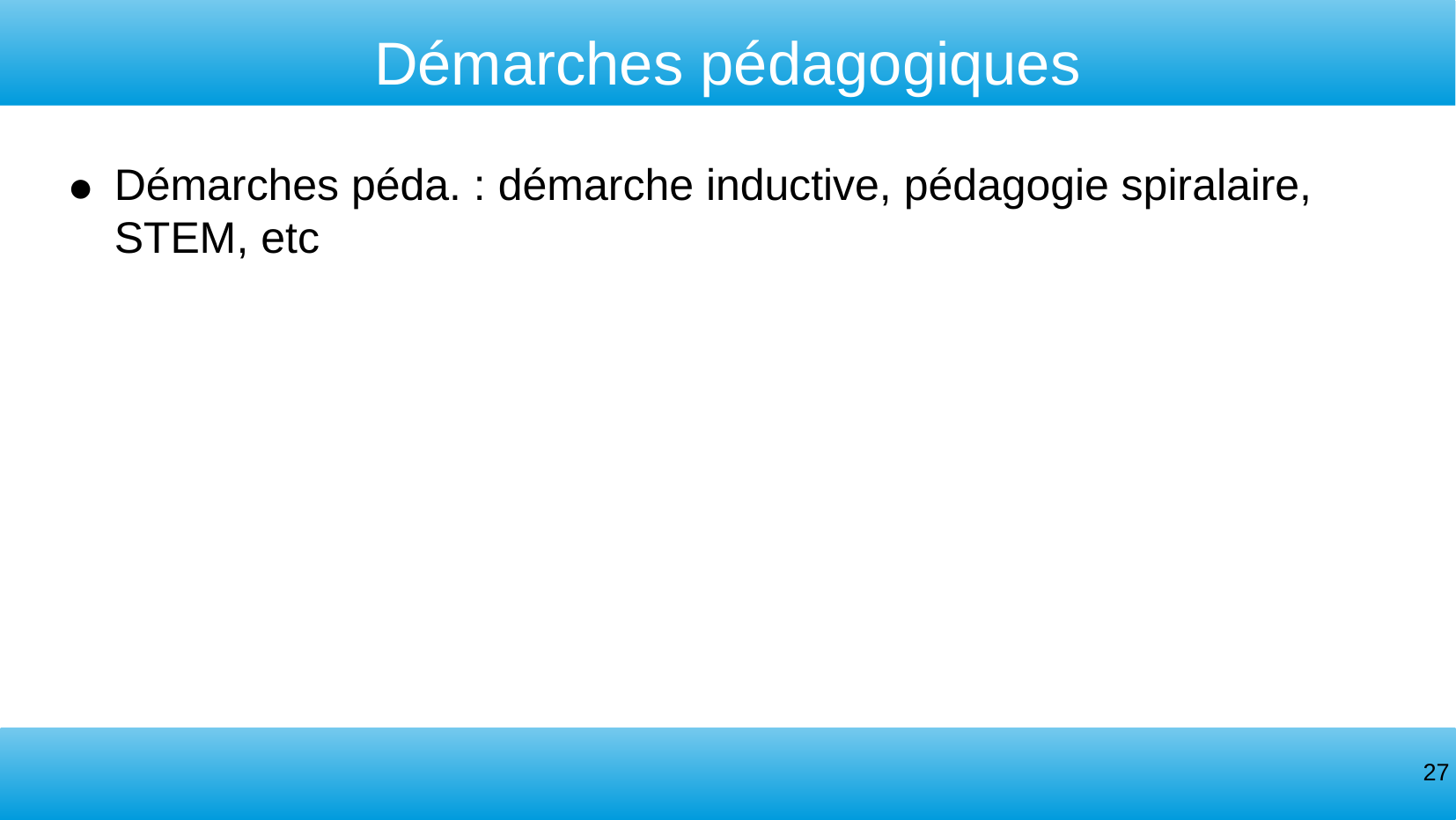

Démarches pédagogiques
Démarches péda. : démarche inductive, pédagogie spiralaire, STEM, etc

27